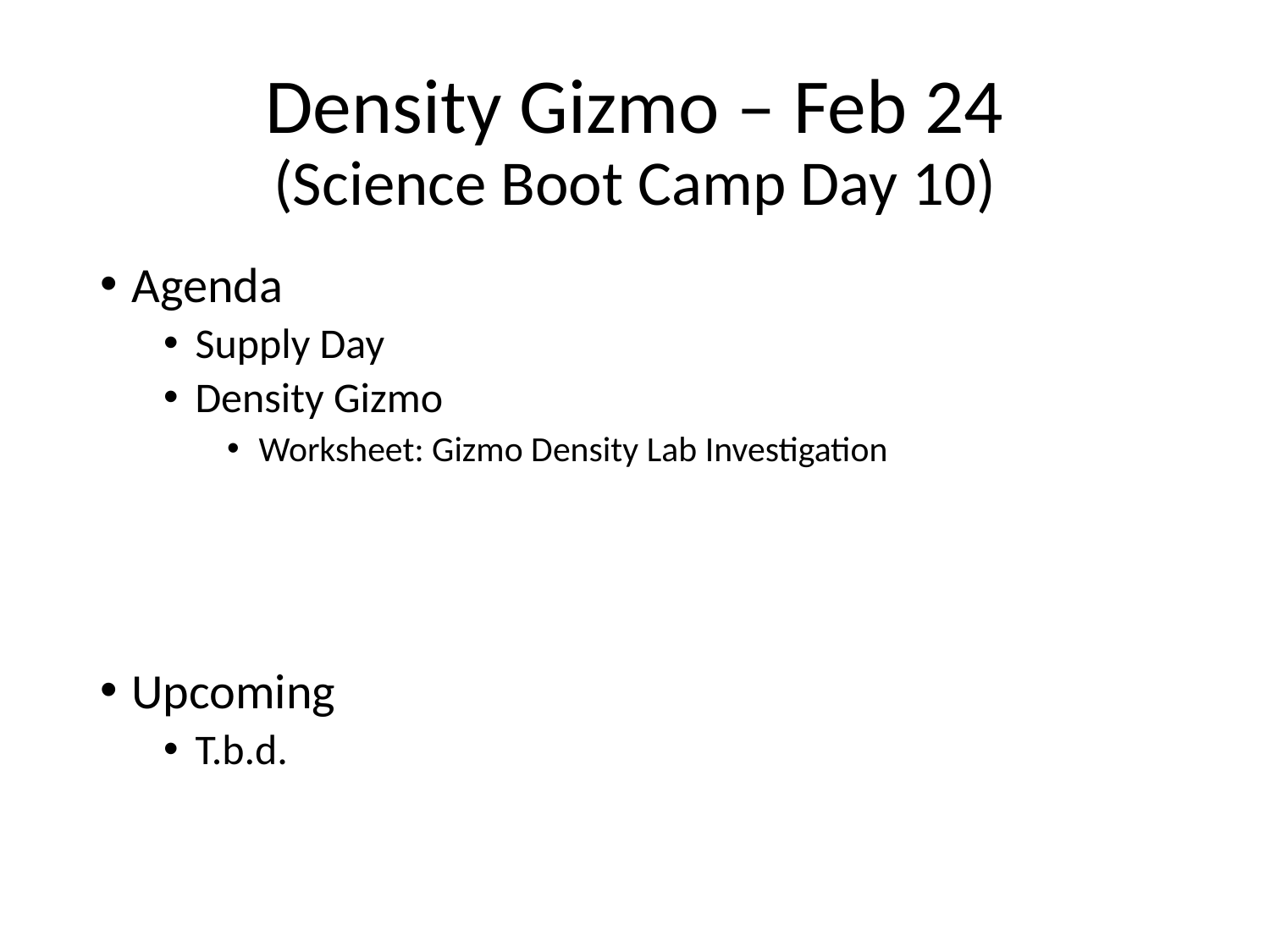

# Density Gizmo – Feb 24 (Science Boot Camp Day 10)
Agenda
Supply Day
Density Gizmo
Worksheet: Gizmo Density Lab Investigation

Upcoming
T.b.d.